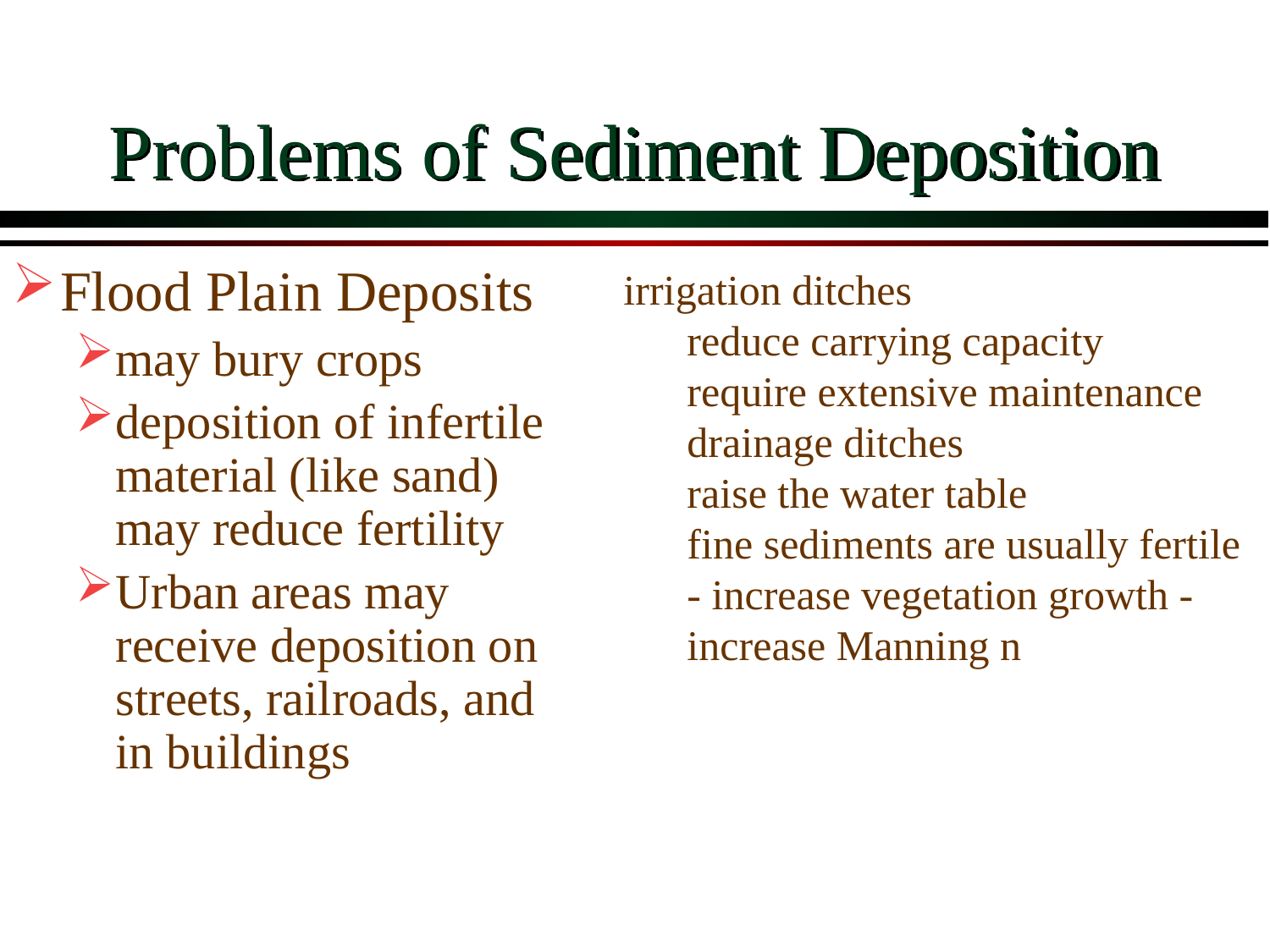

# Problems of Sediment Deposition
Flood Plain Deposits
may bury crops
deposition of infertile material (like sand) may reduce fertility
Urban areas may receive deposition on streets, railroads, and in buildings
irrigation ditches
reduce carrying capacity
require extensive maintenance
drainage ditches
raise the water table
fine sediments are usually fertile - increase vegetation growth - increase Manning n